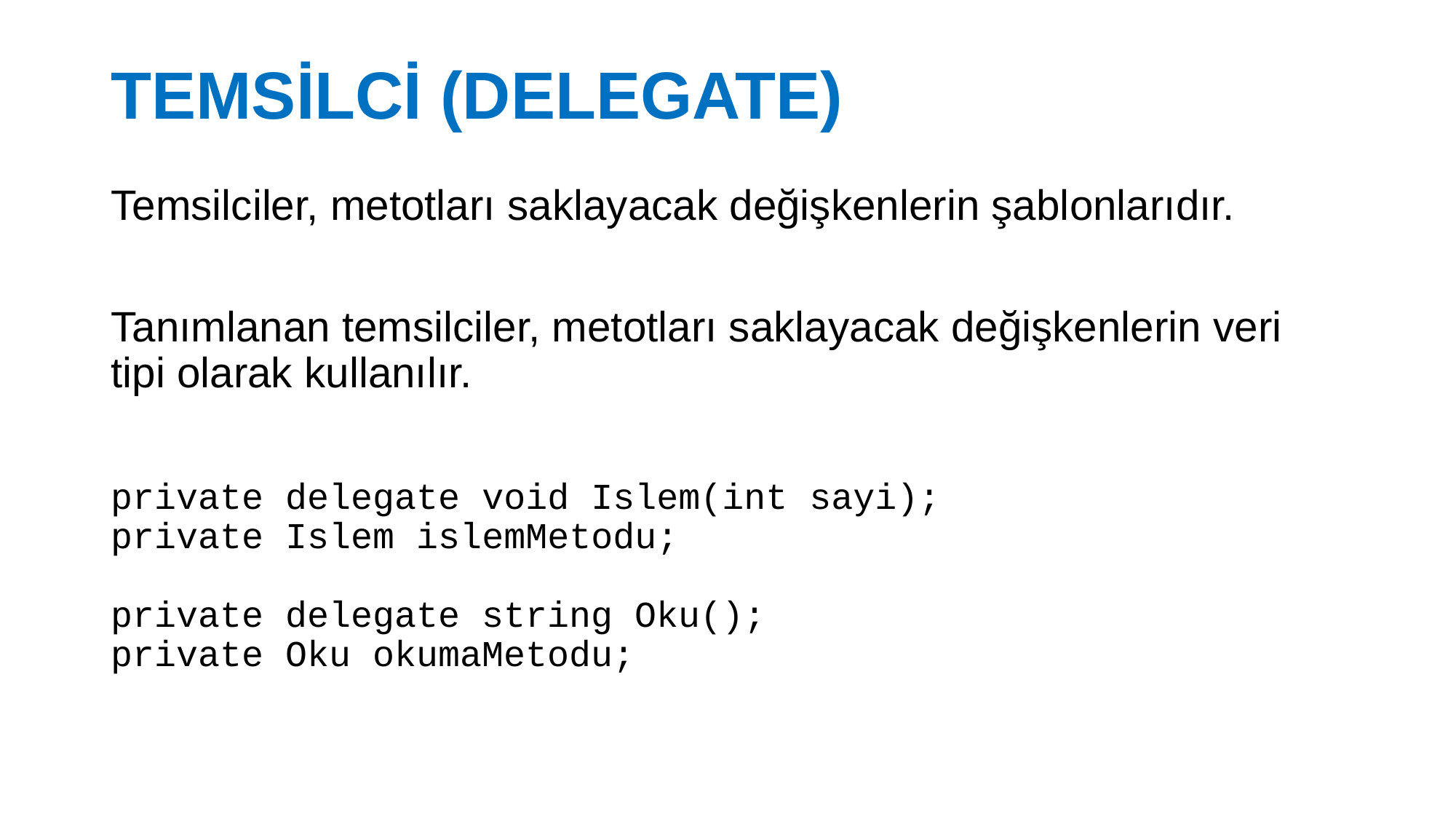

# TEMSİLCİ (DELEGATE)
Temsilciler, metotları saklayacak değişkenlerin şablonlarıdır.

Tanımlanan temsilciler, metotları saklayacak değişkenlerin veri tipi olarak kullanılır.
private delegate void Islem(int sayi);
private Islem islemMetodu;

private delegate string Oku();
private Oku okumaMetodu;
09.05.2017
3